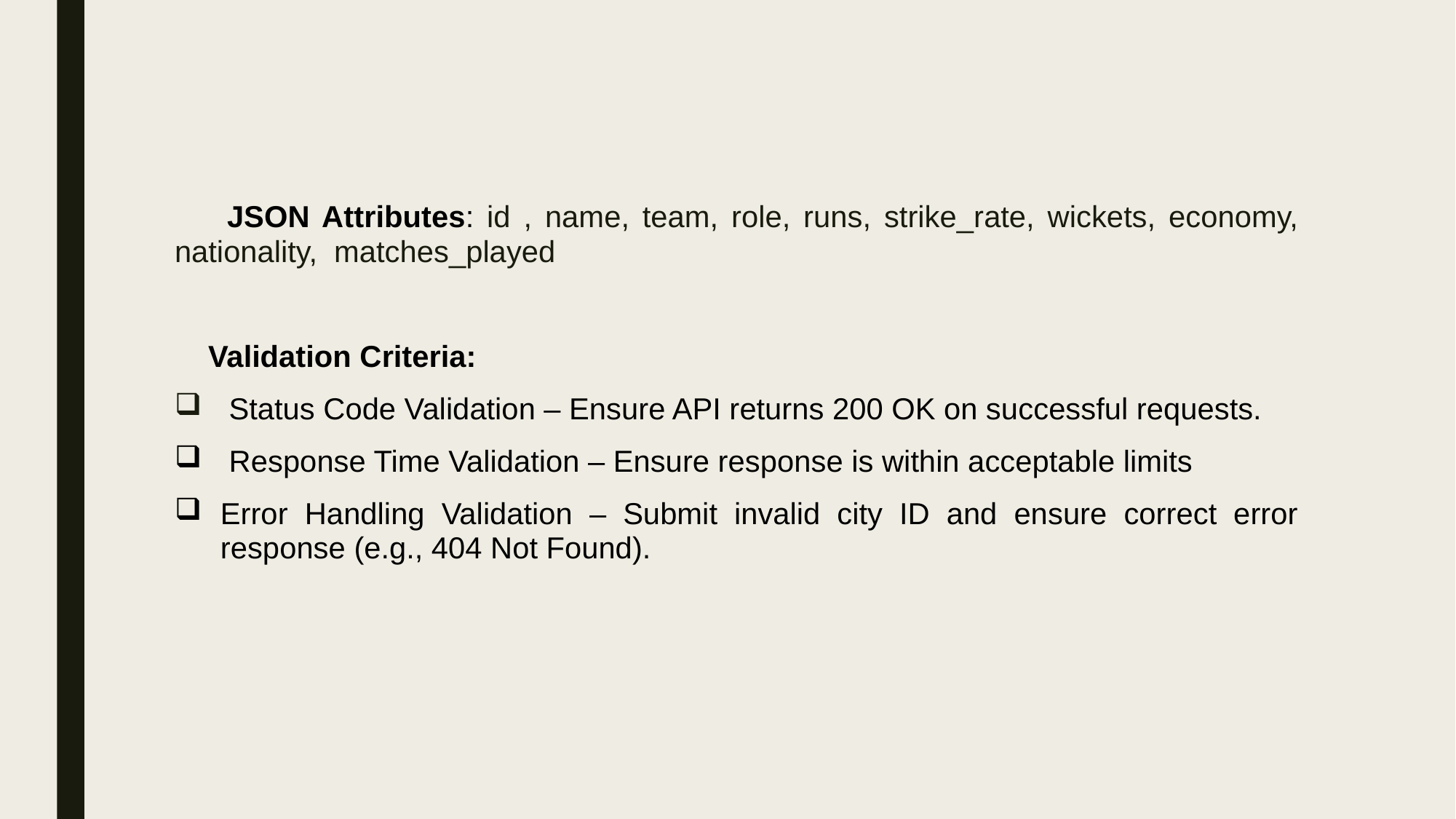

#
    JSON Attributes: id , name, team, role, runs, strike_rate, wickets, economy, nationality,  matches_played

    Validation Criteria:
 Status Code Validation – Ensure API returns 200 OK on successful requests.
 Response Time Validation – Ensure response is within acceptable limits
Error Handling Validation – Submit invalid city ID and ensure correct error response (e.g., 404 Not Found).